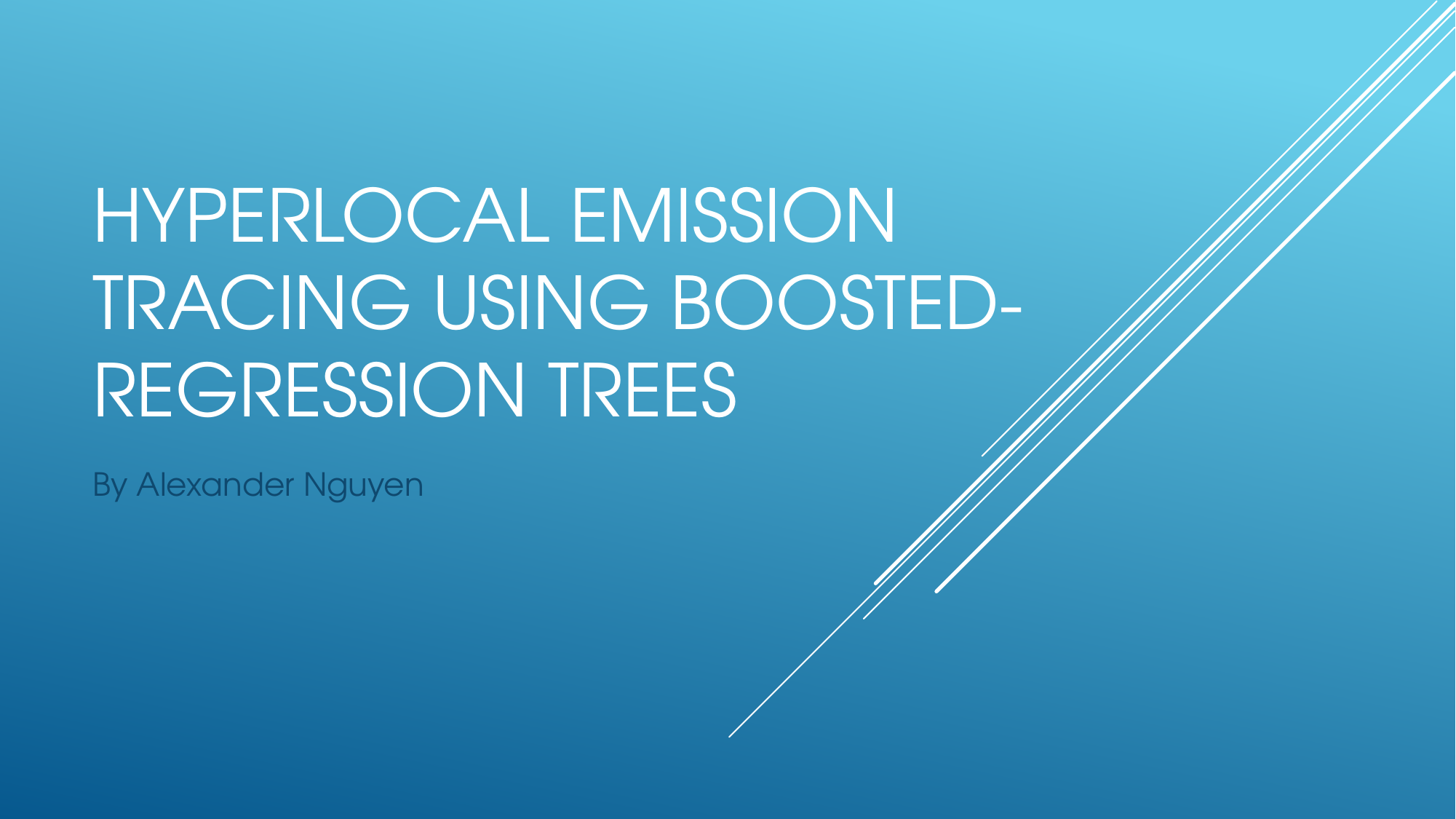

# Hyperlocal emission tracing using boosted-regression trees
By Alexander Nguyen